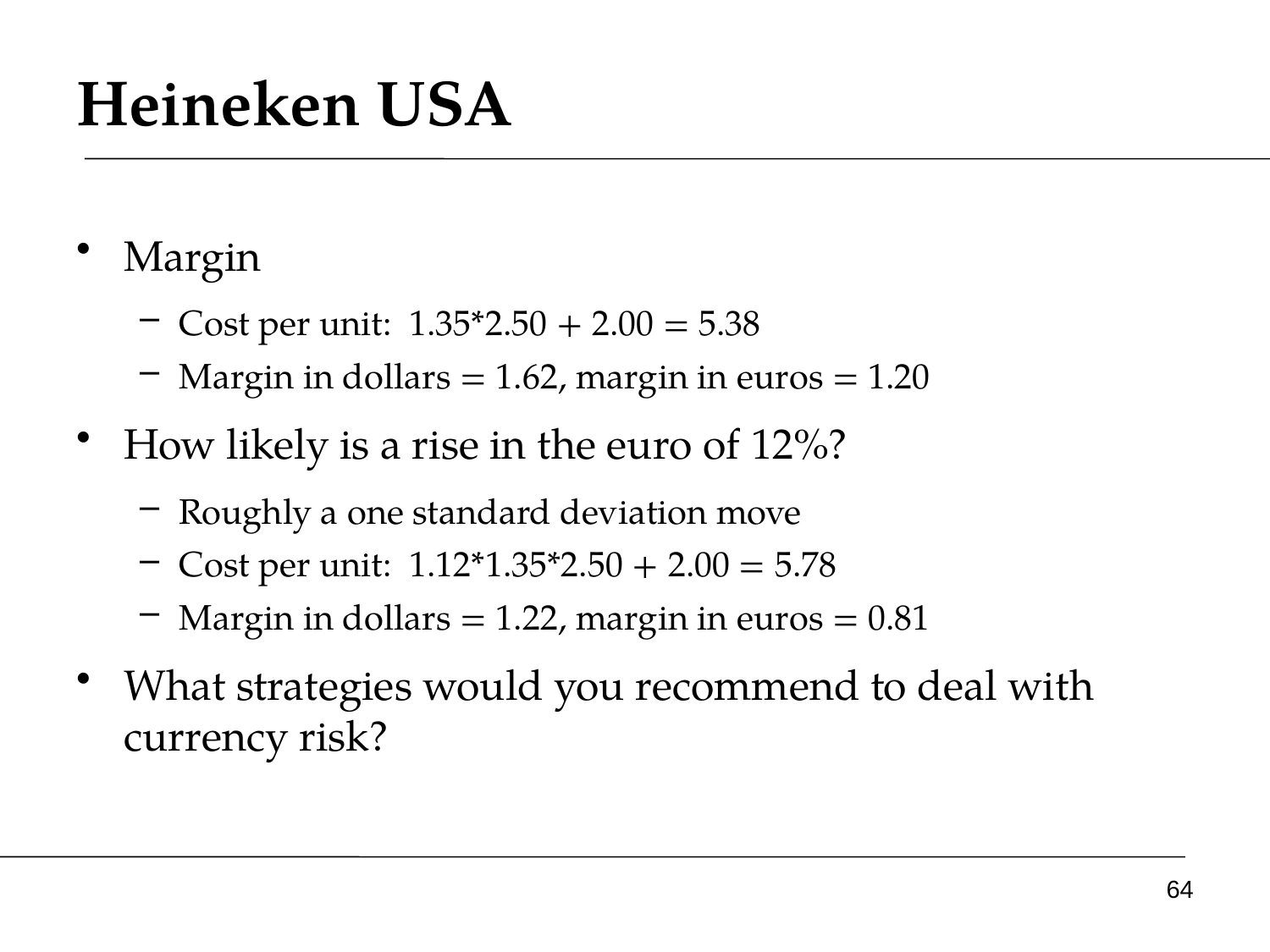

# Heineken USA
Margin
Cost per unit:  1.35*2.50 + 2.00 = 5.38
Margin in dollars = 1.62, margin in euros = 1.20
How likely is a rise in the euro of 12%?
Roughly a one standard deviation move
Cost per unit:  1.12*1.35*2.50 + 2.00 = 5.78
Margin in dollars = 1.22, margin in euros = 0.81
What strategies would you recommend to deal with currency risk?
64